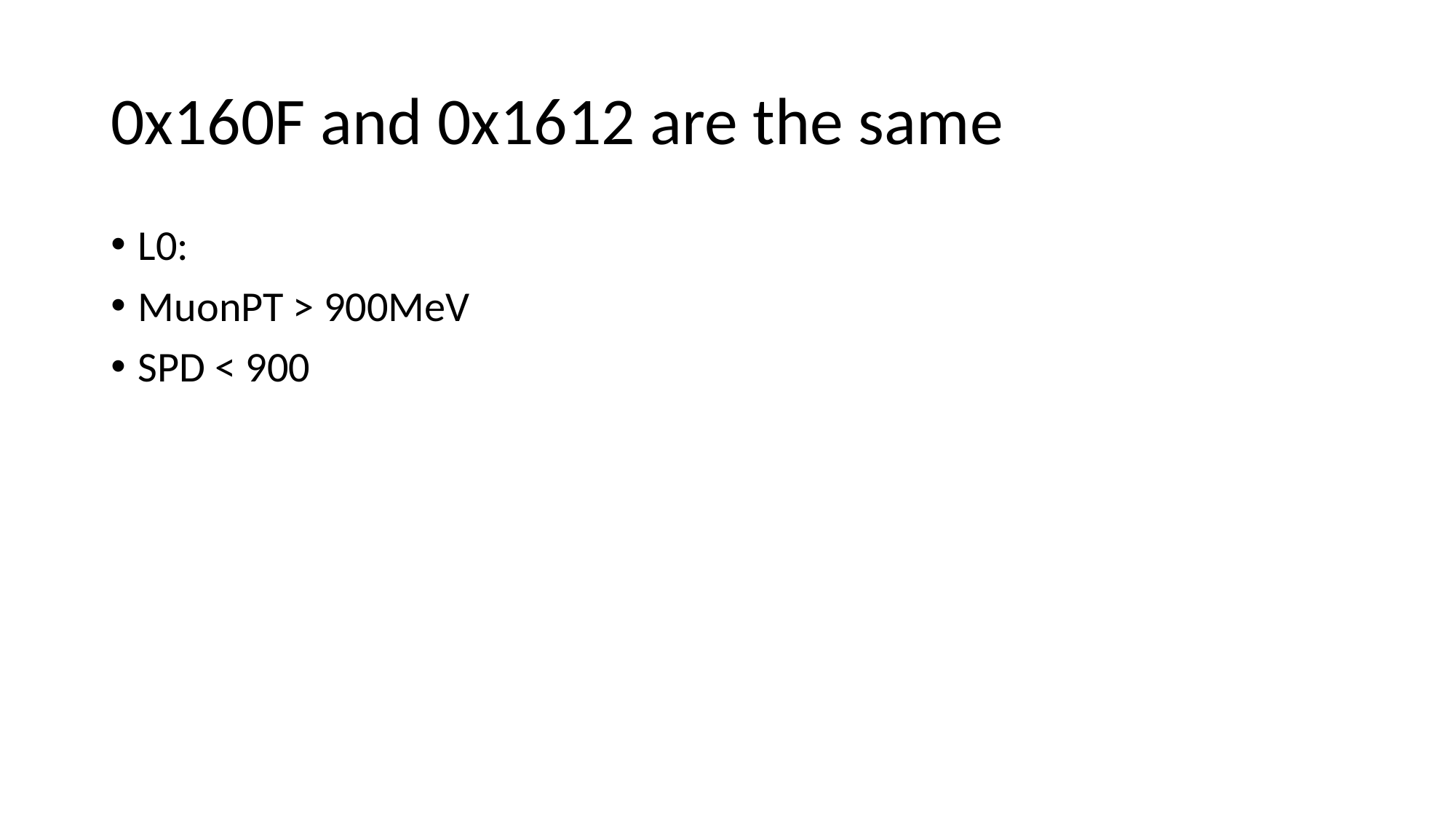

# 0x160F and 0x1612 are the same
L0:
MuonPT > 900MeV
SPD < 900